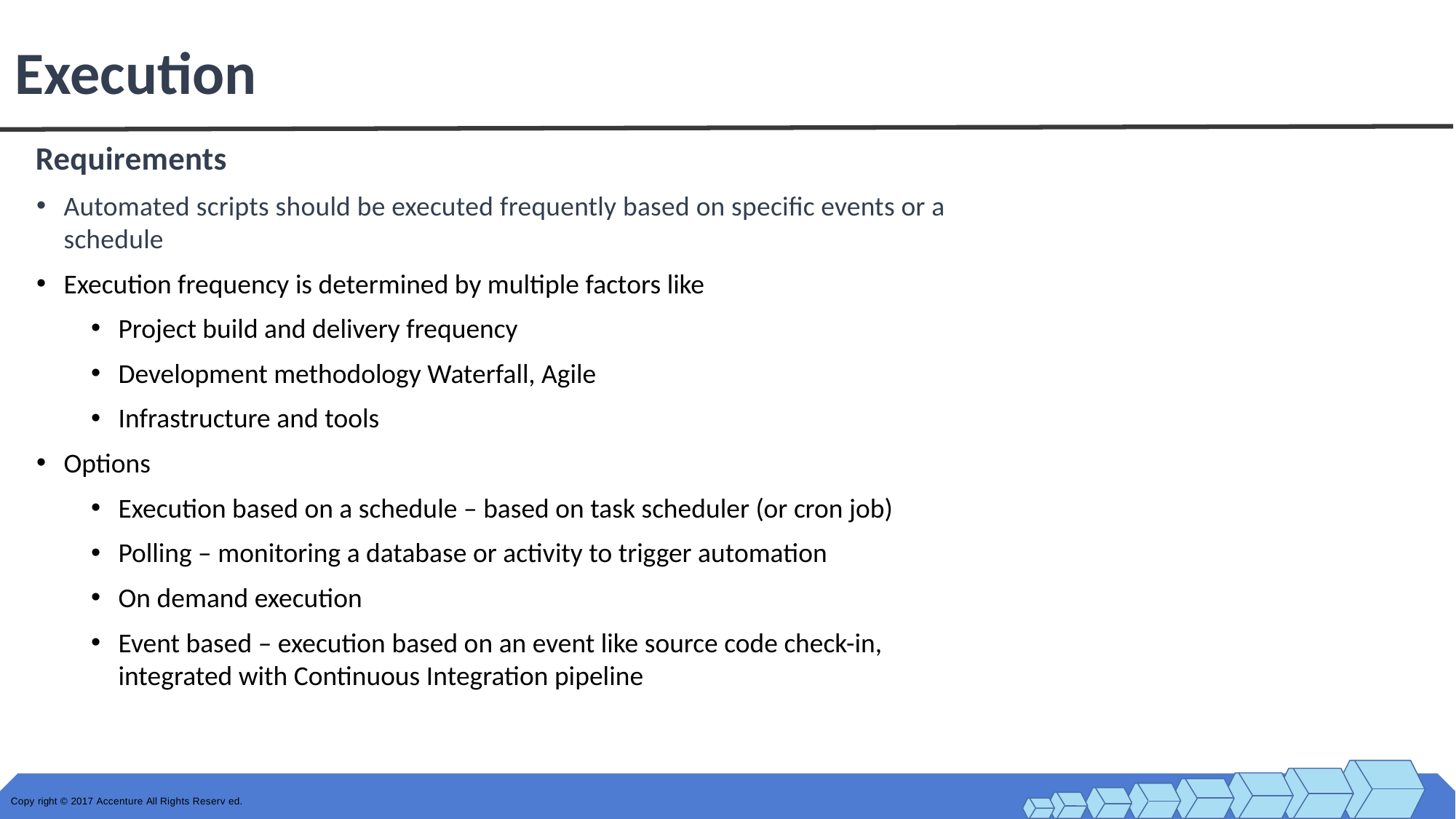

# Execution
Requirements
Automated scripts should be executed frequently based on specific events or a schedule
Execution frequency is determined by multiple factors like
Project build and delivery frequency
Development methodology Waterfall, Agile
Infrastructure and tools
Options
Execution based on a schedule – based on task scheduler (or cron job)
Polling – monitoring a database or activity to trigger automation
On demand execution
Event based – execution based on an event like source code check-in, integrated with Continuous Integration pipeline
Copy right © 2017 Accenture All Rights Reserv ed.